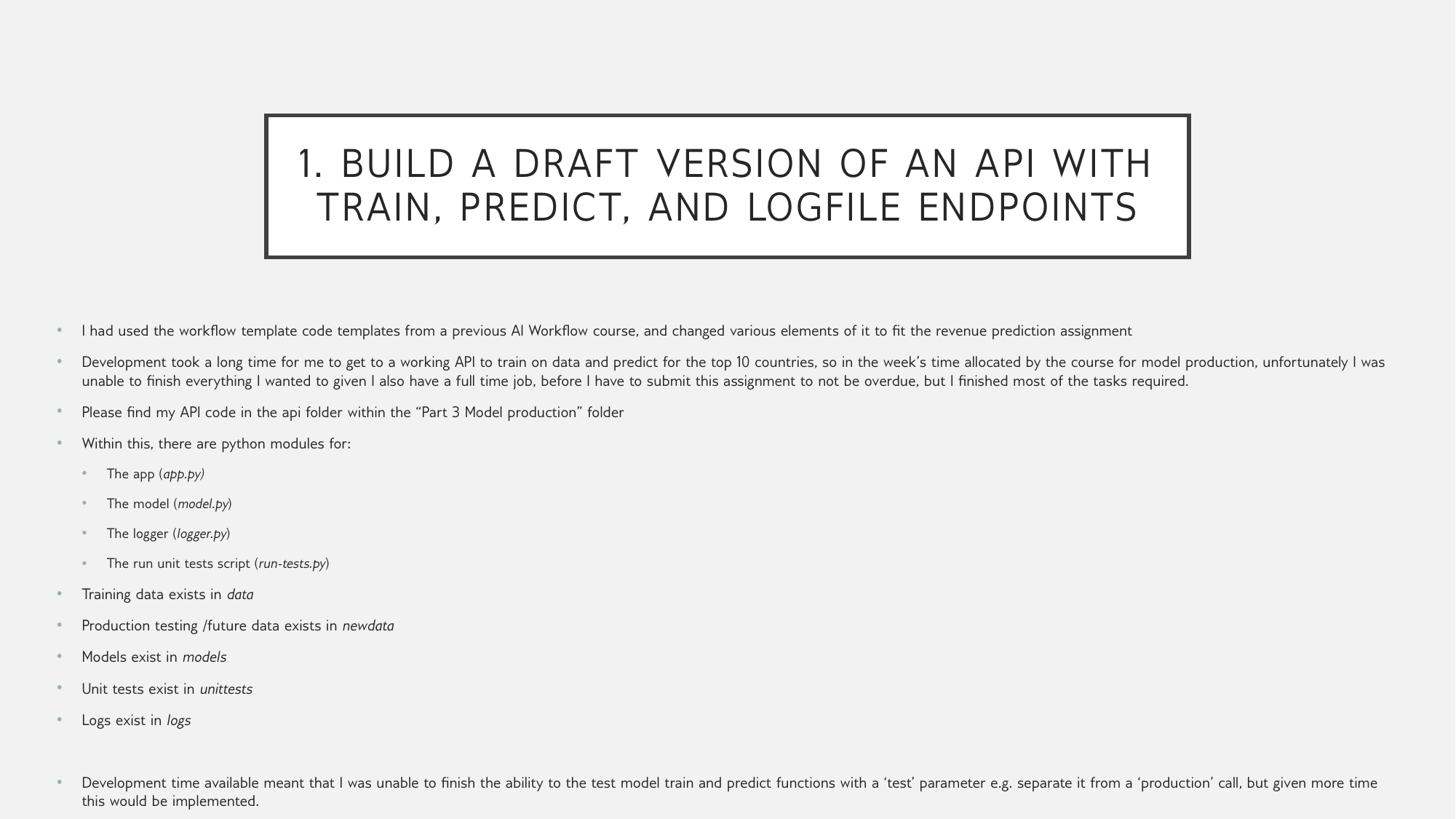

# 1. Build a draft version of an API with train, predict, and logfile endpoints
I had used the workflow template code templates from a previous AI Workflow course, and changed various elements of it to fit the revenue prediction assignment
Development took a long time for me to get to a working API to train on data and predict for the top 10 countries, so in the week’s time allocated by the course for model production, unfortunately I was unable to finish everything I wanted to given I also have a full time job, before I have to submit this assignment to not be overdue, but I finished most of the tasks required.
Please find my API code in the api folder within the “Part 3 Model production” folder
Within this, there are python modules for:
The app (app.py)
The model (model.py)
The logger (logger.py)
The run unit tests script (run-tests.py)
Training data exists in data
Production testing /future data exists in newdata
Models exist in models
Unit tests exist in unittests
Logs exist in logs

Development time available meant that I was unable to finish the ability to the test model train and predict functions with a ‘test’ parameter e.g. separate it from a ‘production’ call, but given more time this would be implemented.